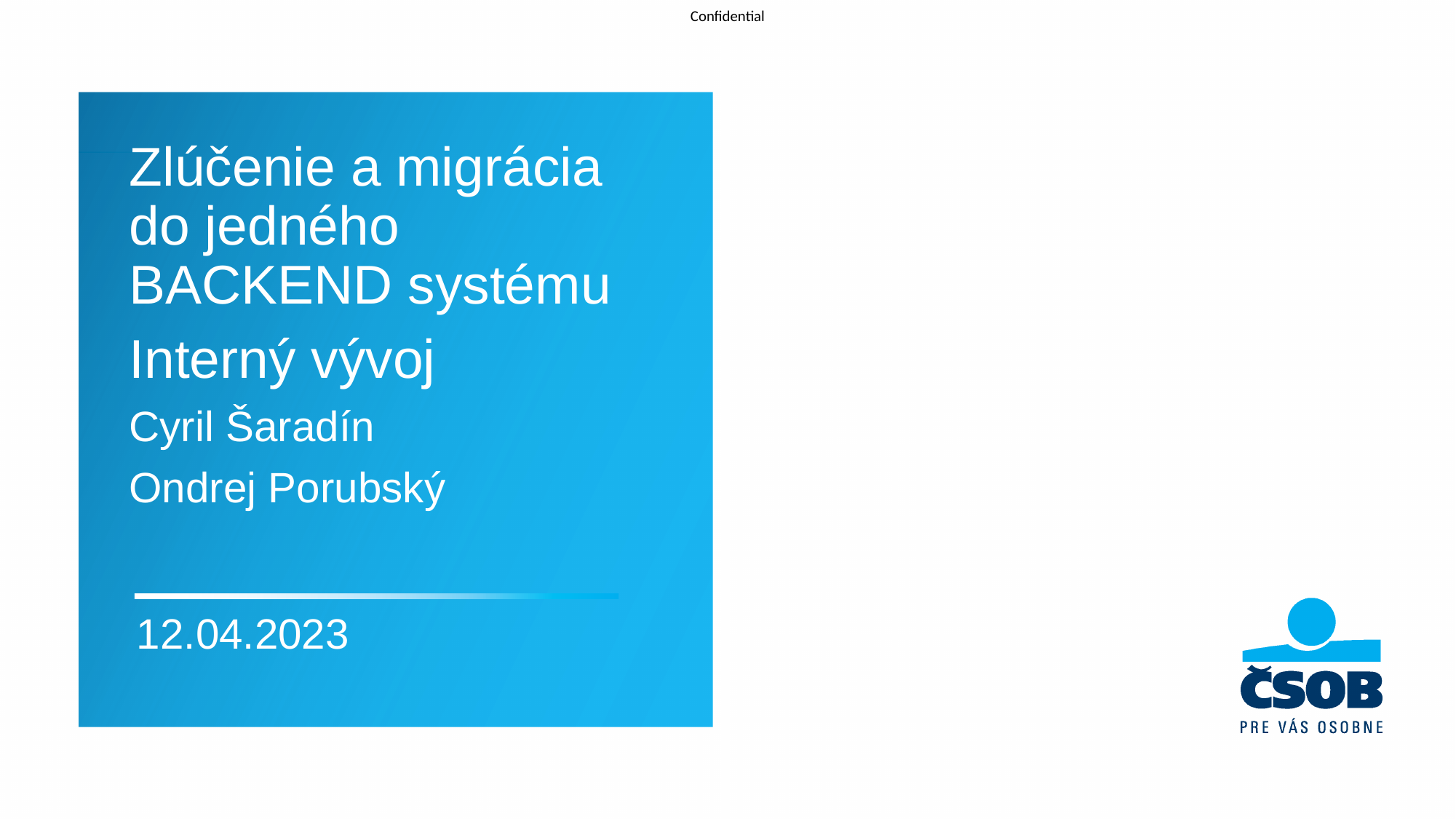

Zlúčenie a migrácia do jedného BACKEND systému
Interný vývoj
Cyril Šaradín
Ondrej Porubský
12.04.2023